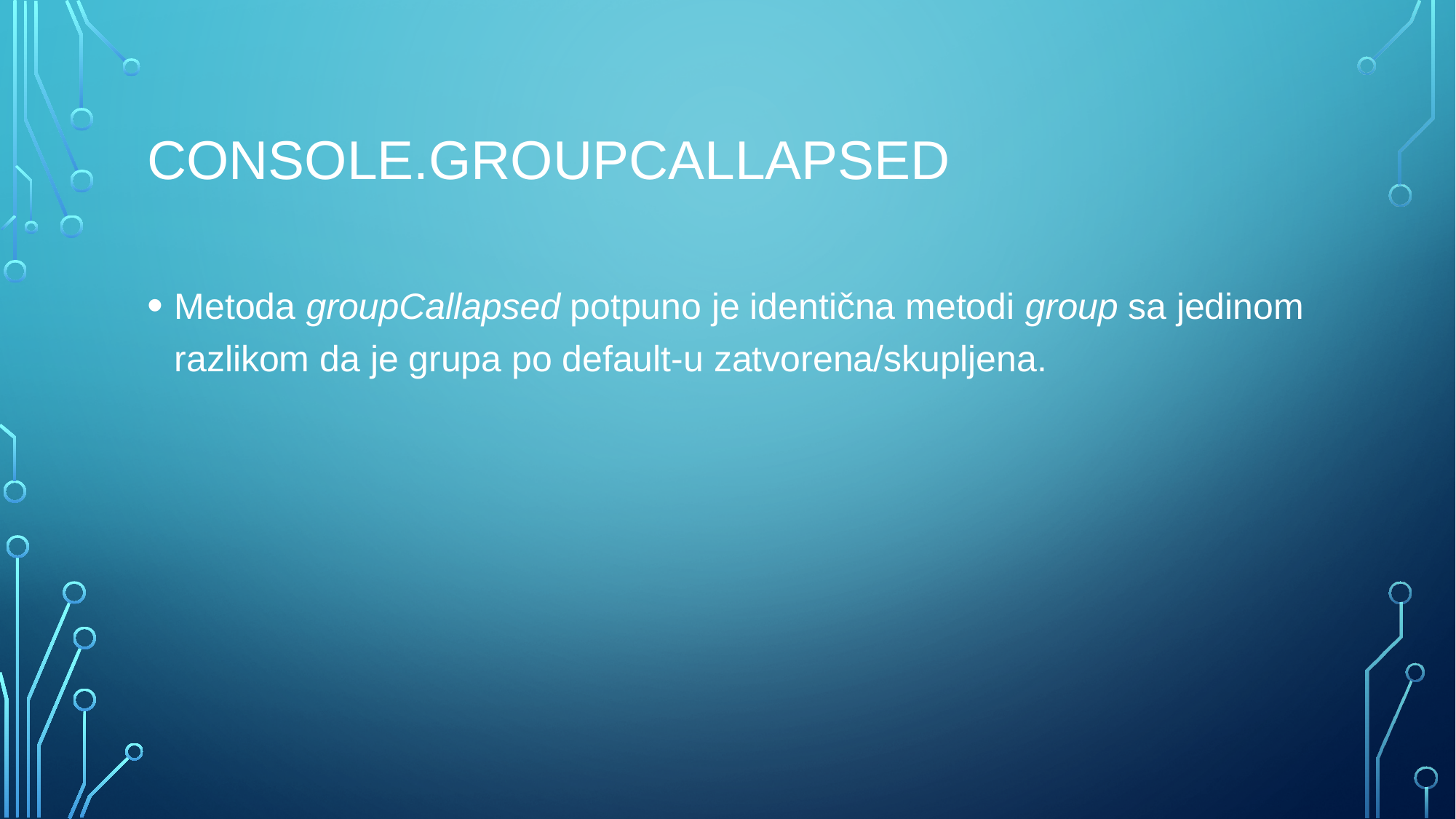

# Console.groupCallapsed
Metoda groupCallapsed potpuno je identična metodi group sa jedinom razlikom da je grupa po default-u zatvorena/skupljena.